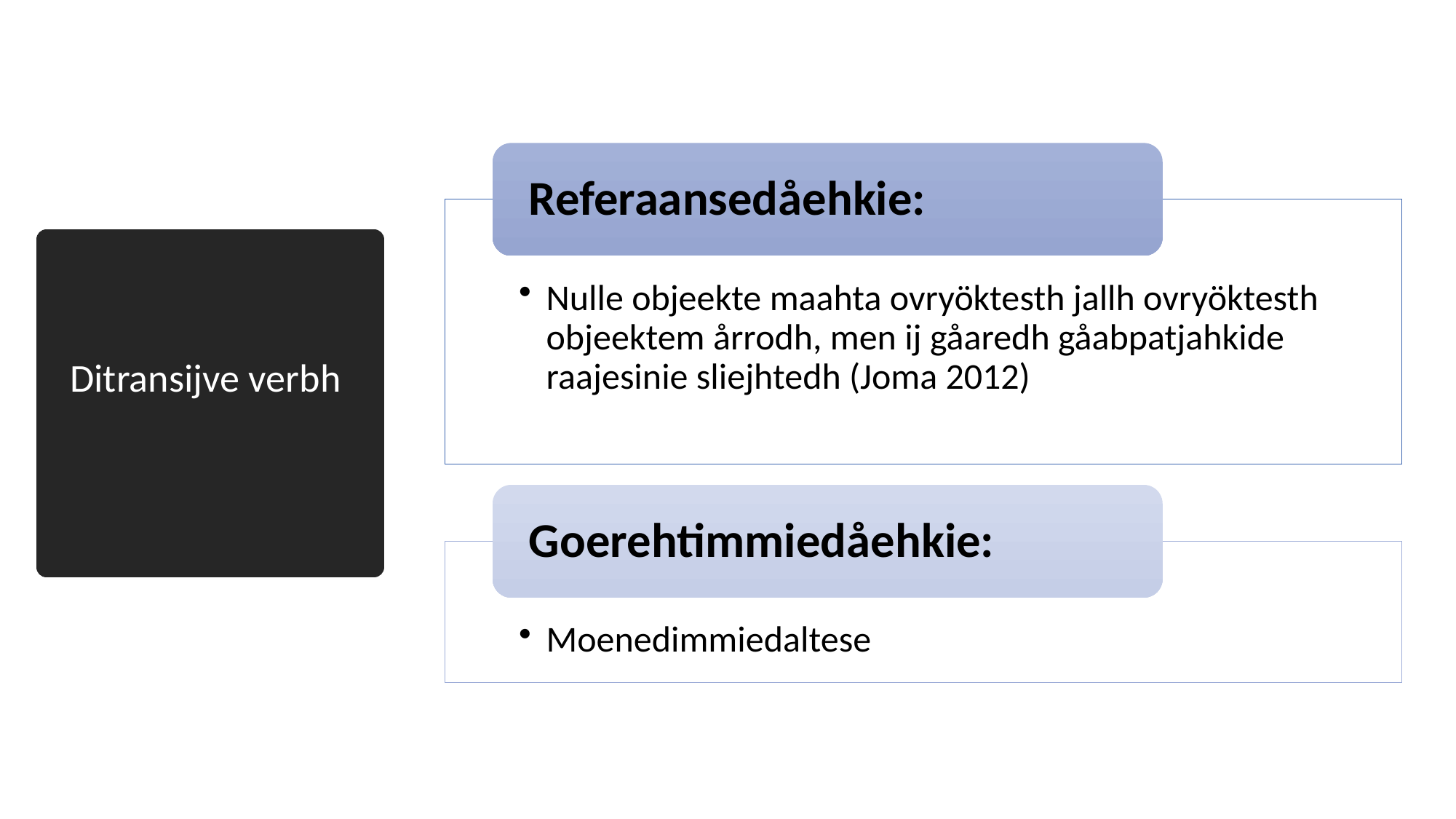

Nulle objeekte maahta ovryöktesth jallh ovryöktesth objeektem årrodh, men ij gåaredh gåabpatjahkide raajesinie sliejhtedh (Joma 2012)
Referaansedåehkie:
Moenedimmiedaltese
Goerehtimmiedåehkie:
# Ditransijve verbh